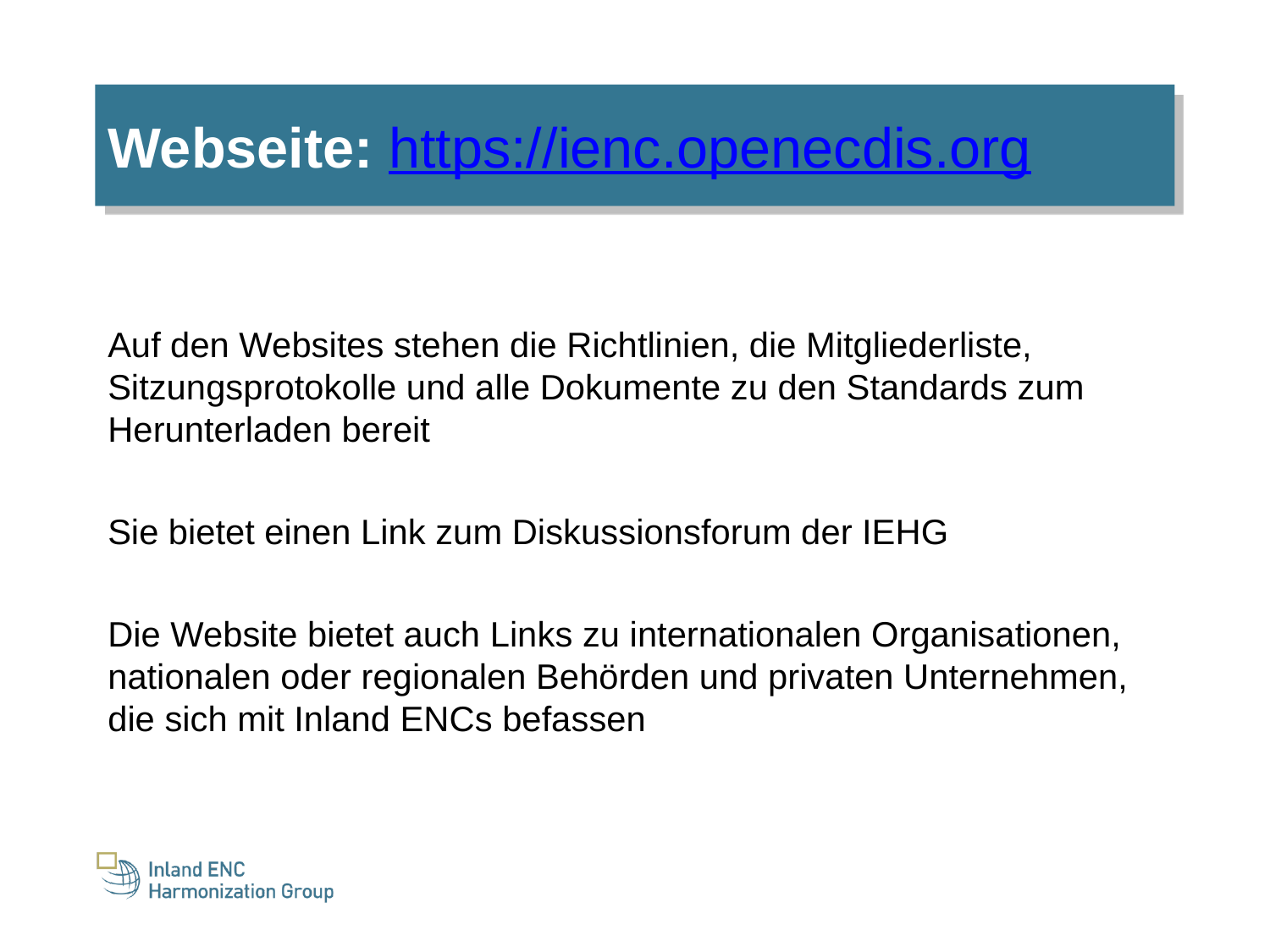

Webseite: https://ienc.openecdis.org

Auf den Websites stehen die Richtlinien, die Mitgliederliste, Sitzungsprotokolle und alle Dokumente zu den Standards zum Herunterladen bereit

Sie bietet einen Link zum Diskussionsforum der IEHG

Die Website bietet auch Links zu internationalen Organisationen, nationalen oder regionalen Behörden und privaten Unternehmen, die sich mit Inland ENCs befassen